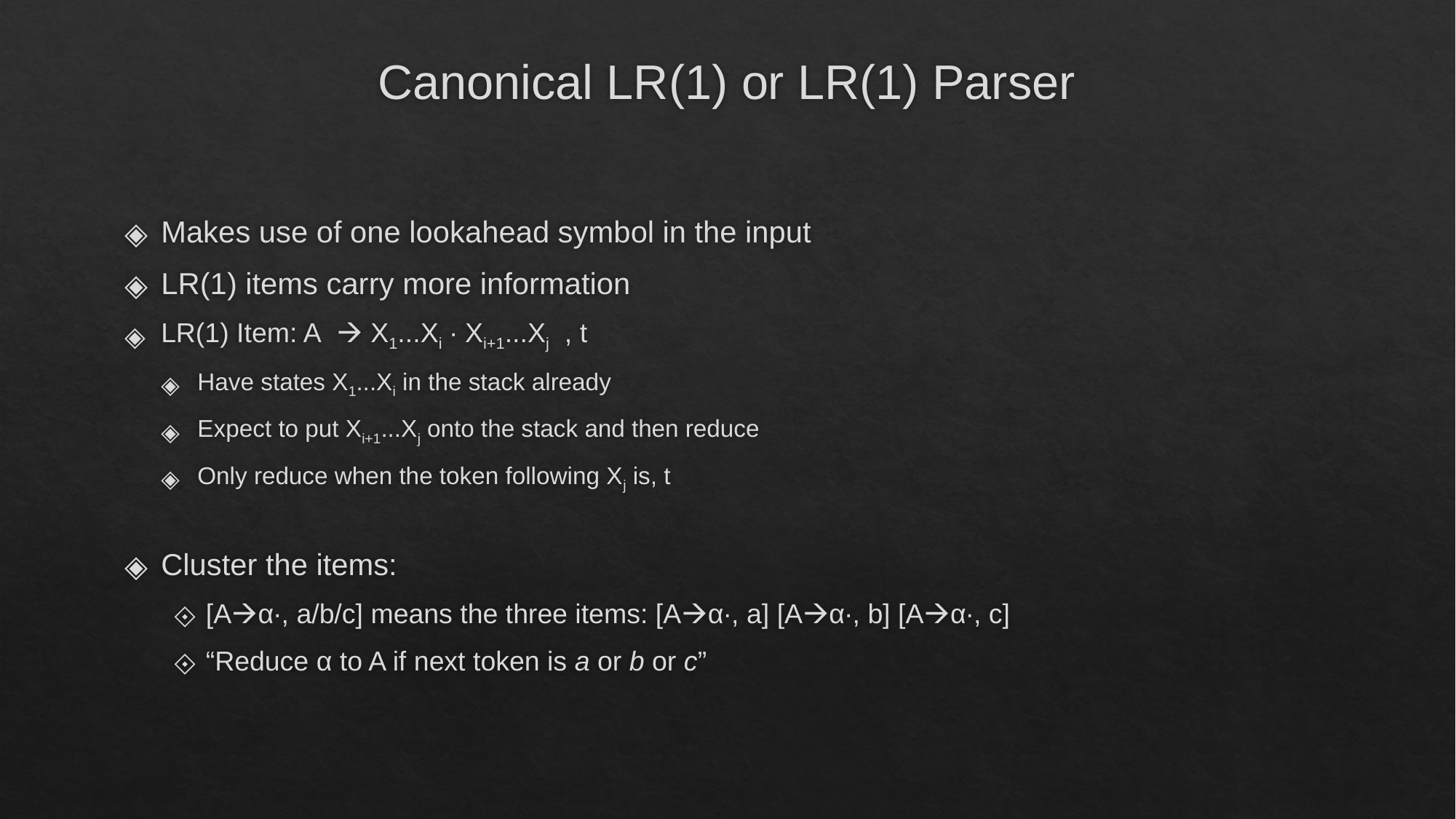

# Canonical LR(1) or LR(1) Parser
Makes use of one lookahead symbol in the input
LR(1) items carry more information
LR(1) Item: A  🡪 X1...Xi ∙ Xi+1...Xj  , t
Have states X1...Xi in the stack already
Expect to put Xi+1...Xj onto the stack and then reduce
Only reduce when the token following Xj is, t

Cluster the items:
[A🡪α∙, a/b/c] means the three items: [A🡪α∙, a] [A🡪α∙, b] [A🡪α∙, c]
“Reduce α to A if next token is a or b or c”